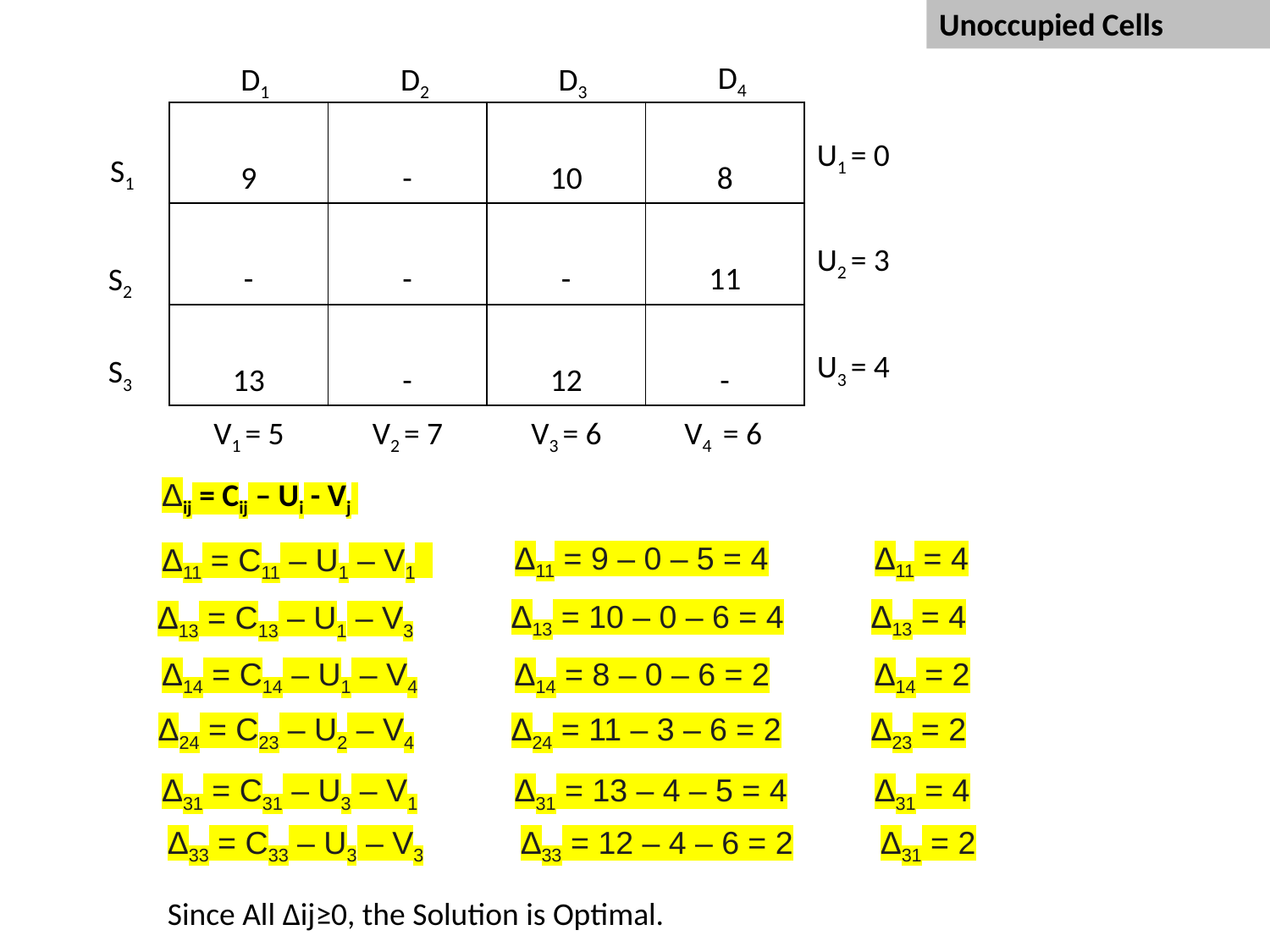

Unoccupied Cells
D4
D1
D2
D3
| 9 | - | 10 | 8 |
| --- | --- | --- | --- |
| - | - | - | 11 |
| 13 | - | 12 | - |
U1 = 0
S1
U2 = 3
S2
U3 = 4
S3
V1 = 5
V2 = 7
V3 = 6
V4  = 6
Δij = Cij – Ui - Vj
Δ11 = 9 – 0 – 5 = 4
Δ11 = 4
Δ11 = C11 – U1 – V1
Δ13 = 10 – 0 – 6 = 4
Δ13 = 4
Δ13 = C13 – U1 – V3
Δ14 = C14 – U1 – V4
Δ14 = 8 – 0 – 6 = 2
Δ14 = 2
Δ24 = C23 – U2 – V4
Δ24 = 11 – 3 – 6 = 2
Δ23 = 2
Δ31 = C31 – U3 – V1
Δ31 = 13 – 4 – 5 = 4
Δ31 = 4
Δ33 = C33 – U3 – V3
Δ33 = 12 – 4 – 6 = 2
Δ31 = 2
Since All Δij​≥0, the Solution is Optimal.